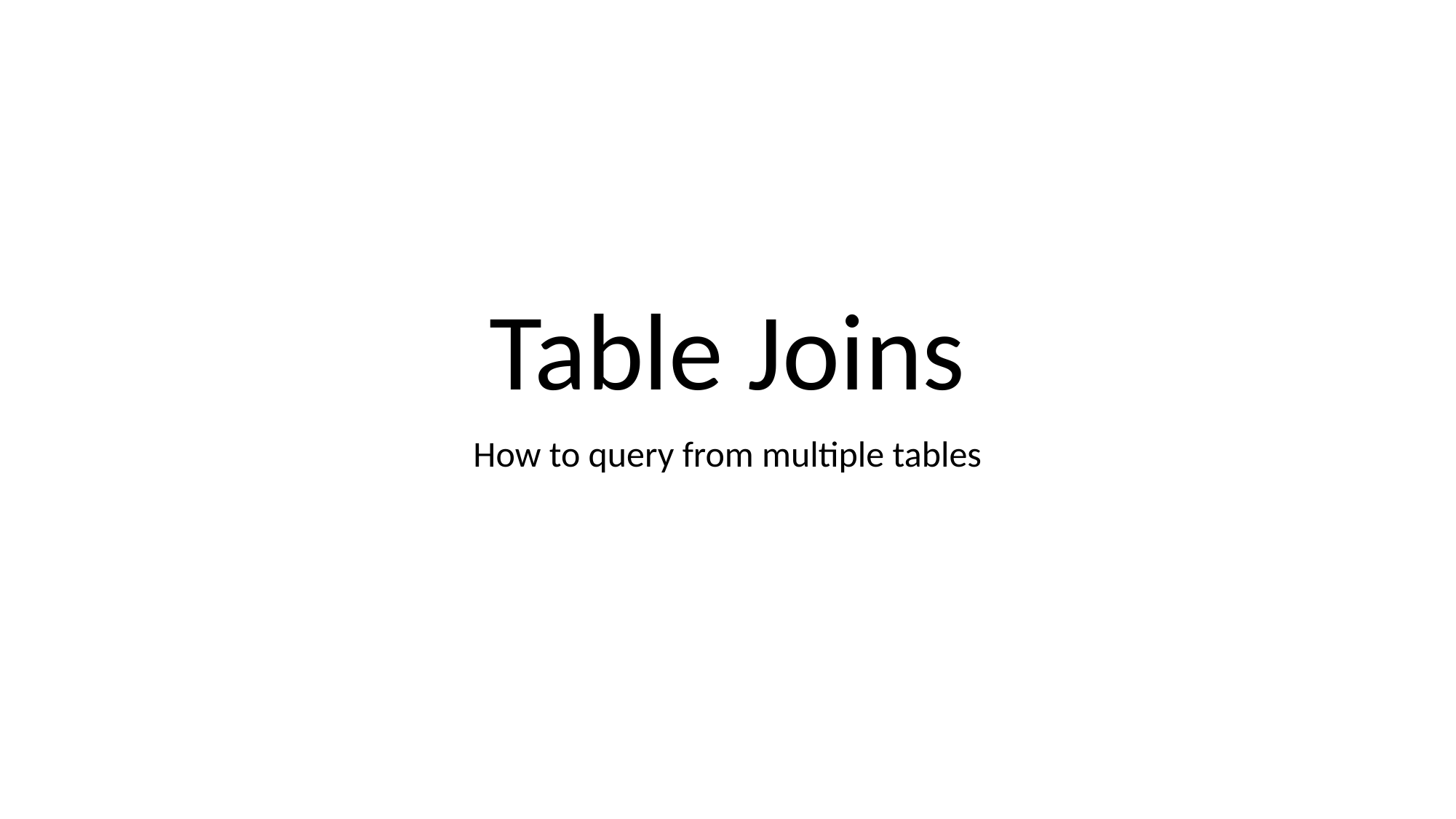

# Table Joins
How to query from multiple tables